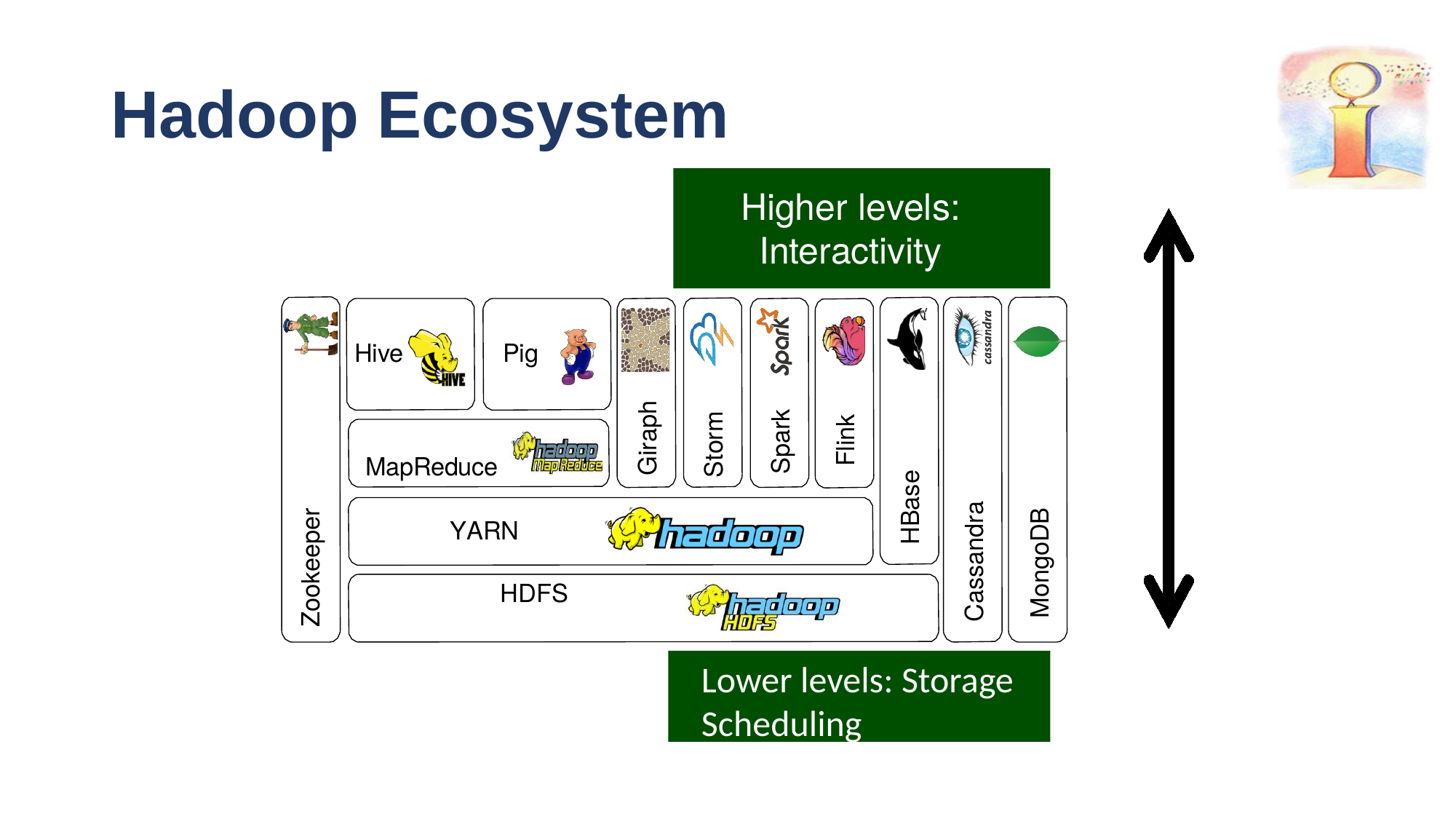

# Hadoop Ecosystem

Higher levels:
Interactivity

Hive
Pig
Giraph
Spark
Storm
Flink

HBase
MapReduce

YARN

HDFS
Cassandra

Zookeeper

MongoDB

Lower levels: Storage
Scheduling